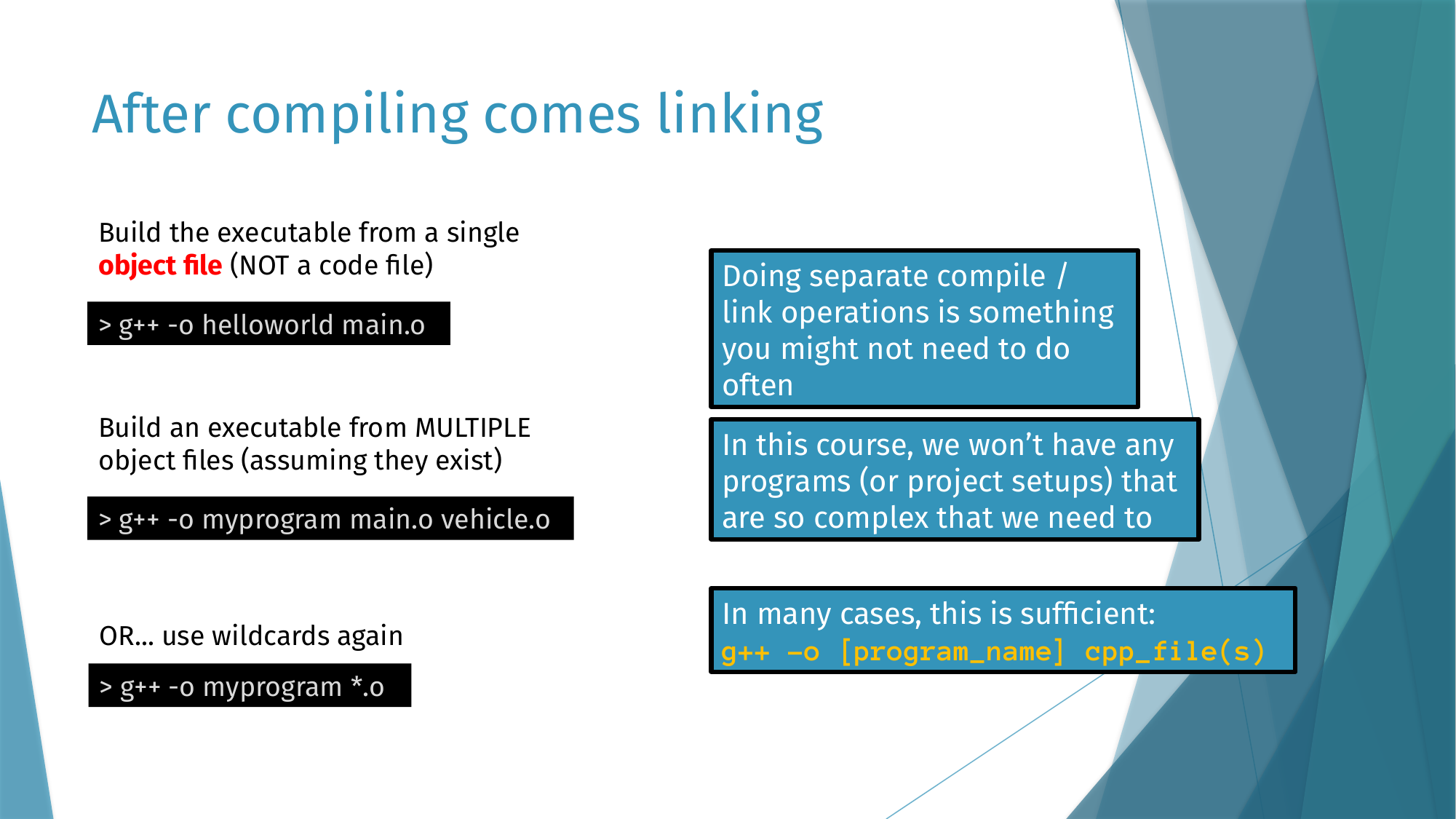

# After compiling comes linking
Build the executable from a single object file (NOT a code file)
> g++ -o helloworld main.o
Doing separate compile / link operations is something you might not need to do often
Build an executable from MULTIPLE object files (assuming they exist)
> g++ -o myprogram main.o vehicle.o
In this course, we won’t have any programs (or project setups) that are so complex that we need to
In many cases, this is sufficient:
g++ -o [program_name] cpp_file(s)
OR... use wildcards again
> g++ -o myprogram *.o